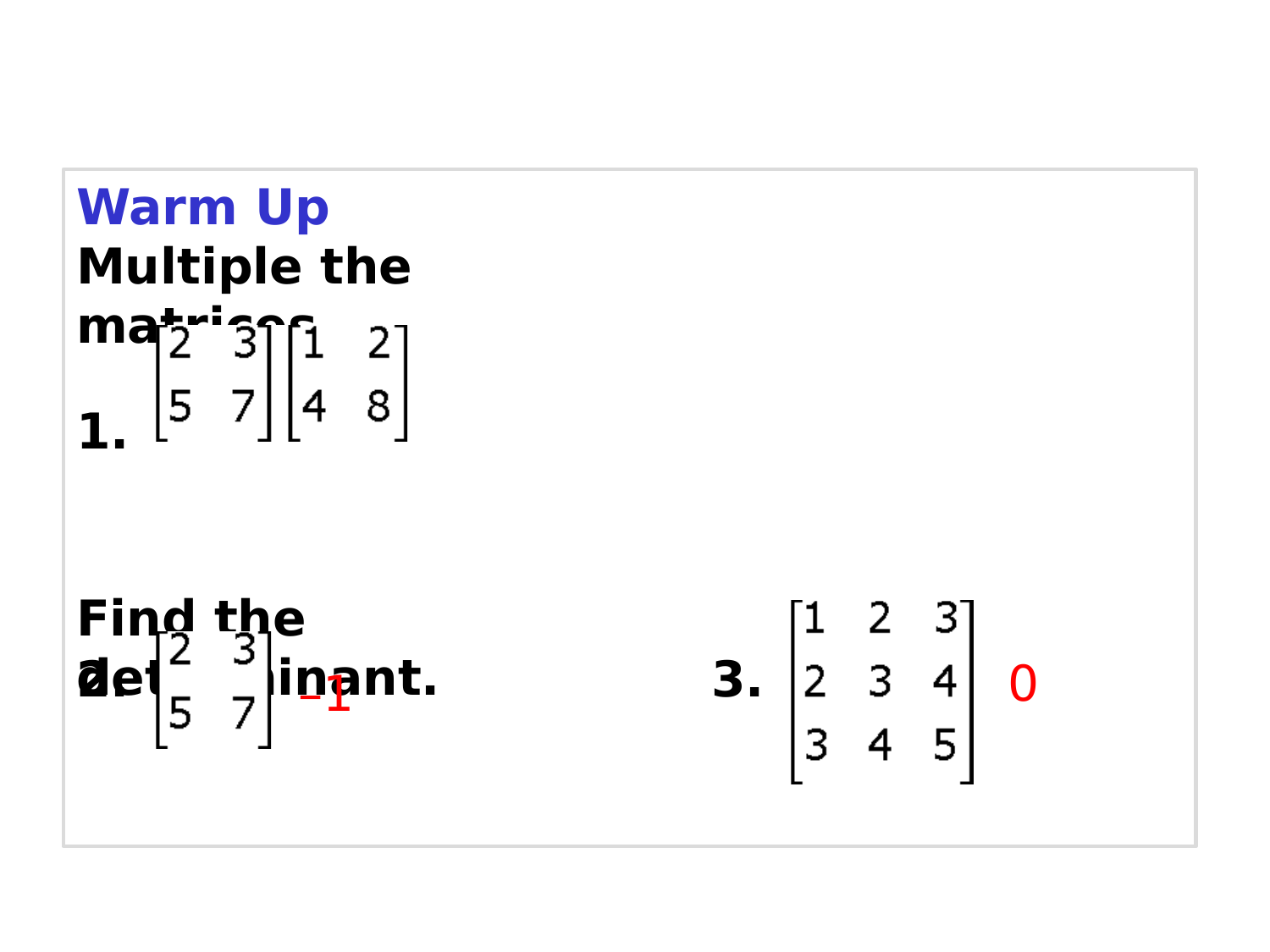

Warm Up
Multiple the matrices.
1.

Find the determinant.

2.
3.
0
–1